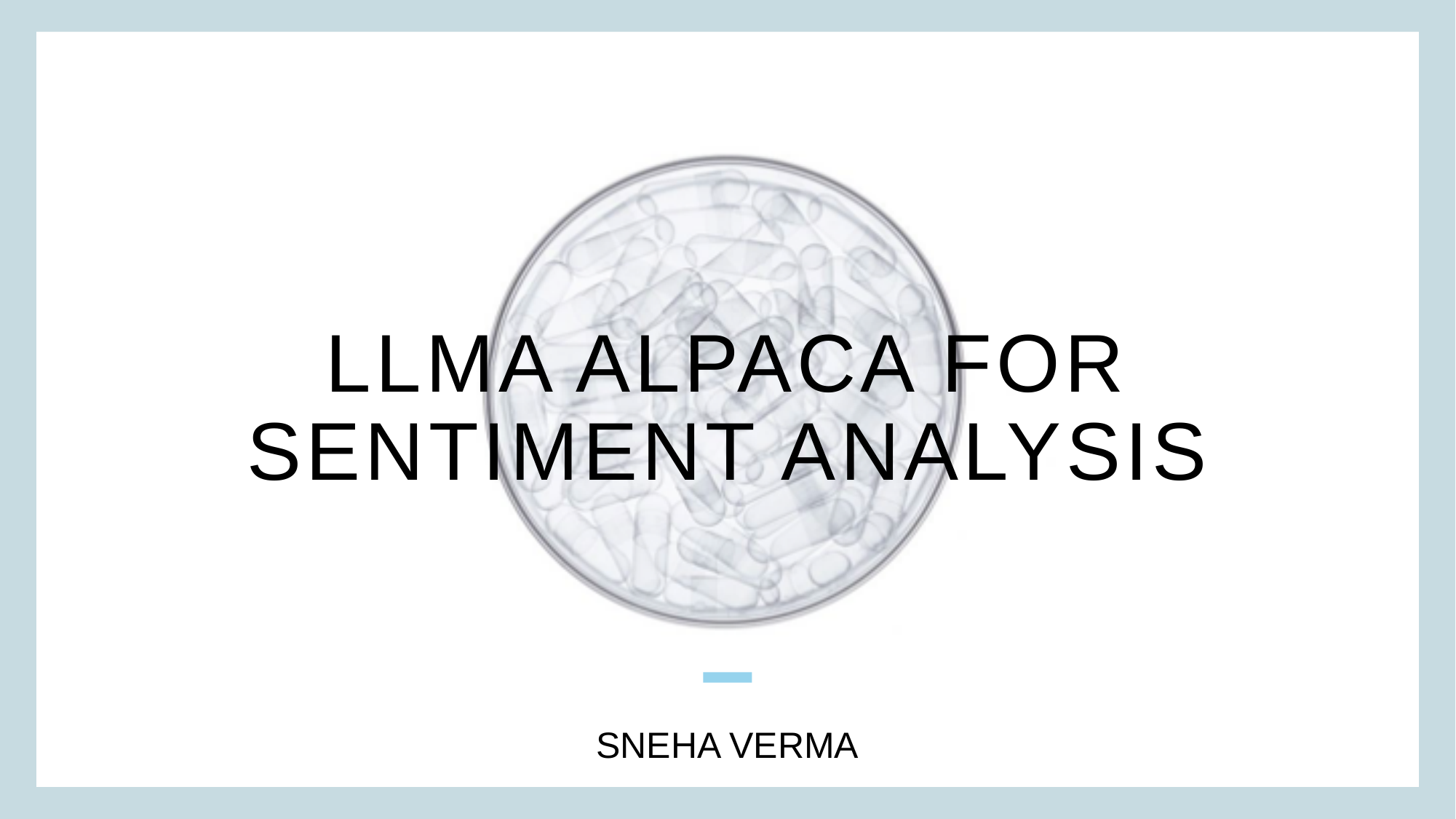

# Llma Alpaca for sentiment analysis
Sneha Verma